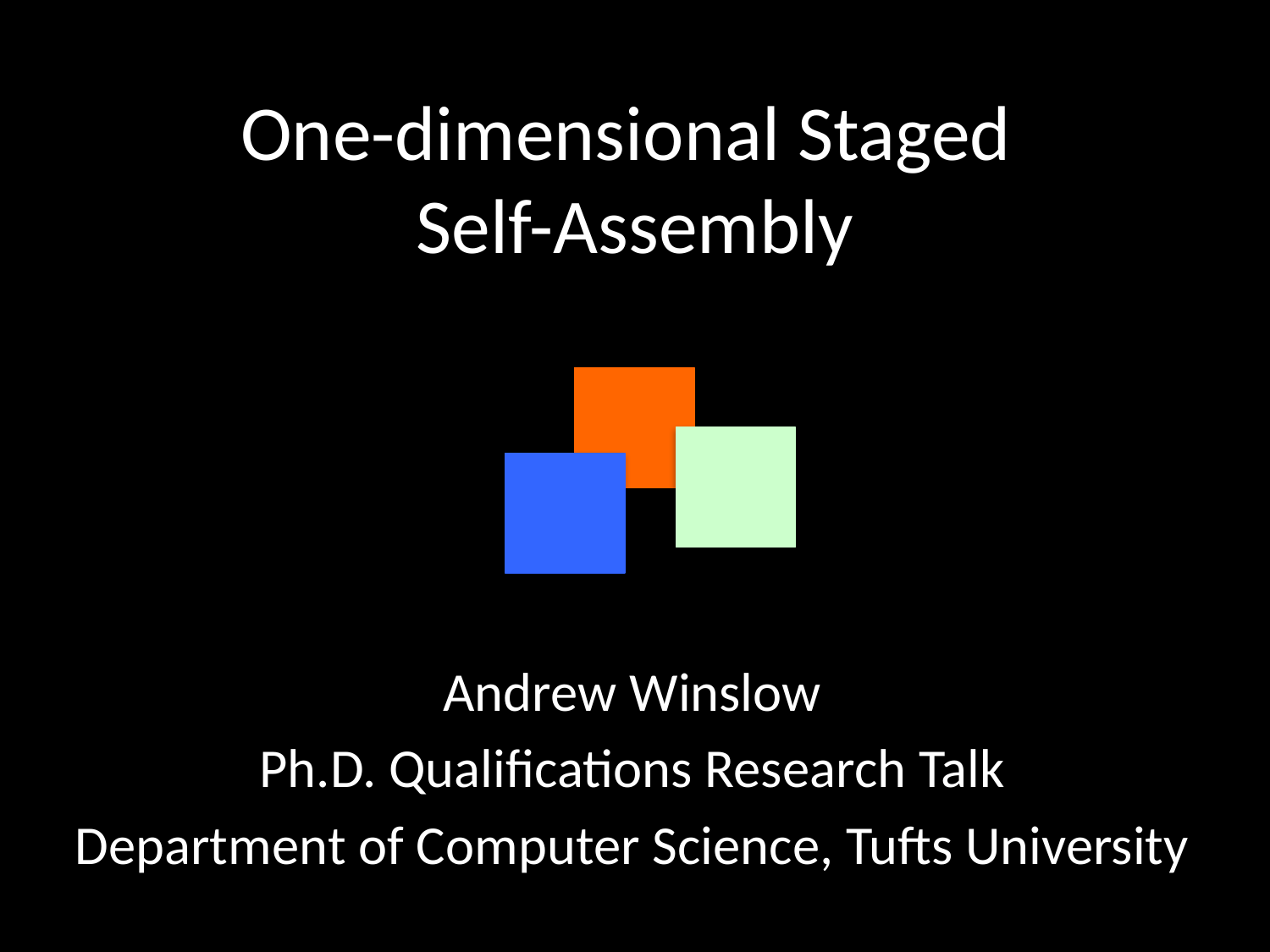

# One-dimensional Staged Self-Assembly

Andrew Winslow
Ph.D. Qualifications Research Talk
Department of Computer Science, Tufts University